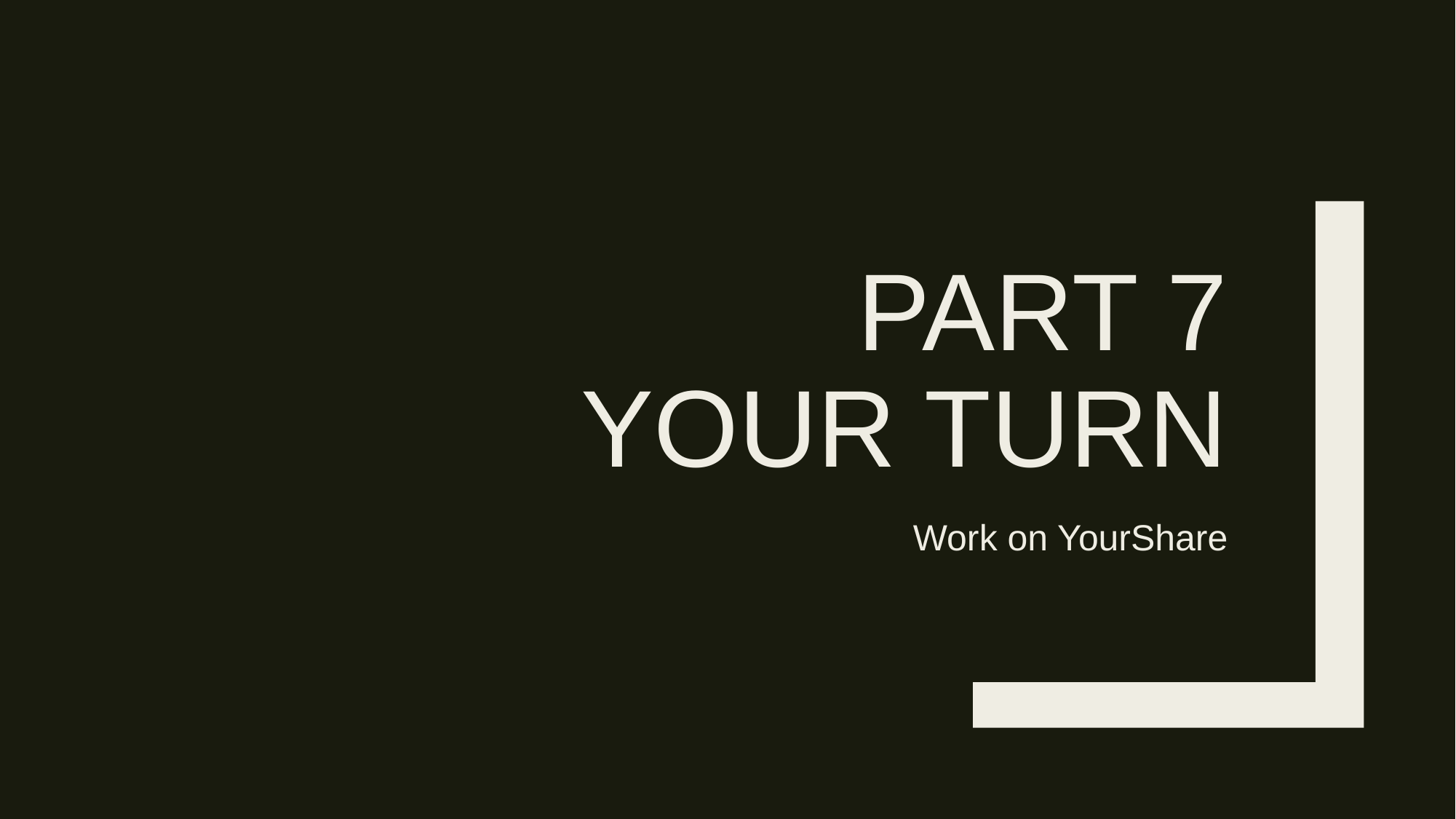

# PART 7 YOUR TURN
Work on YourShare